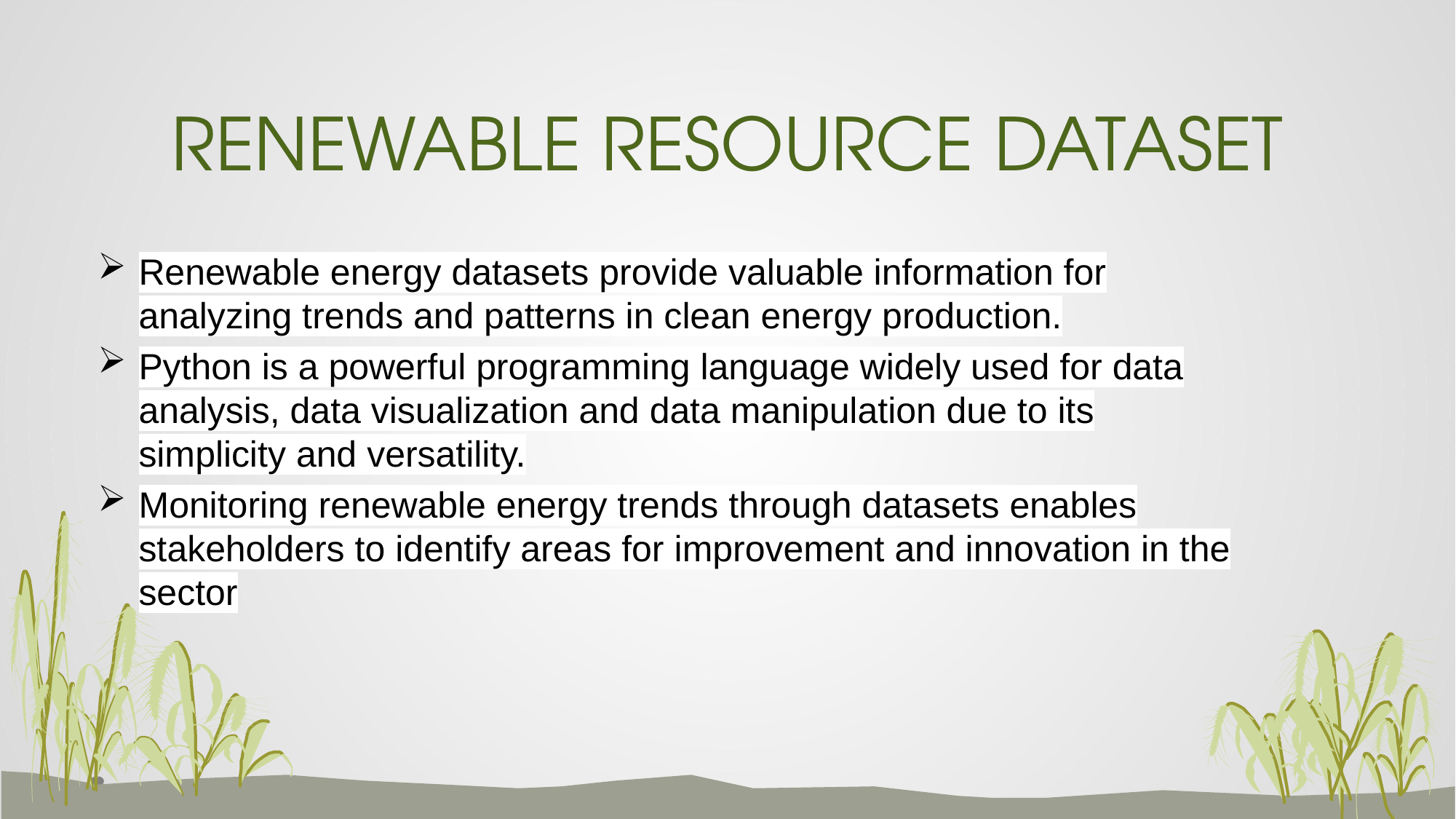

# RENEWABLE RESOURCE DATASET
Renewable energy datasets provide valuable information for analyzing trends and patterns in clean energy production.
Python is a powerful programming language widely used for data analysis, data visualization and data manipulation due to its simplicity and versatility.
Monitoring renewable energy trends through datasets enables stakeholders to identify areas for improvement and innovation in the sector